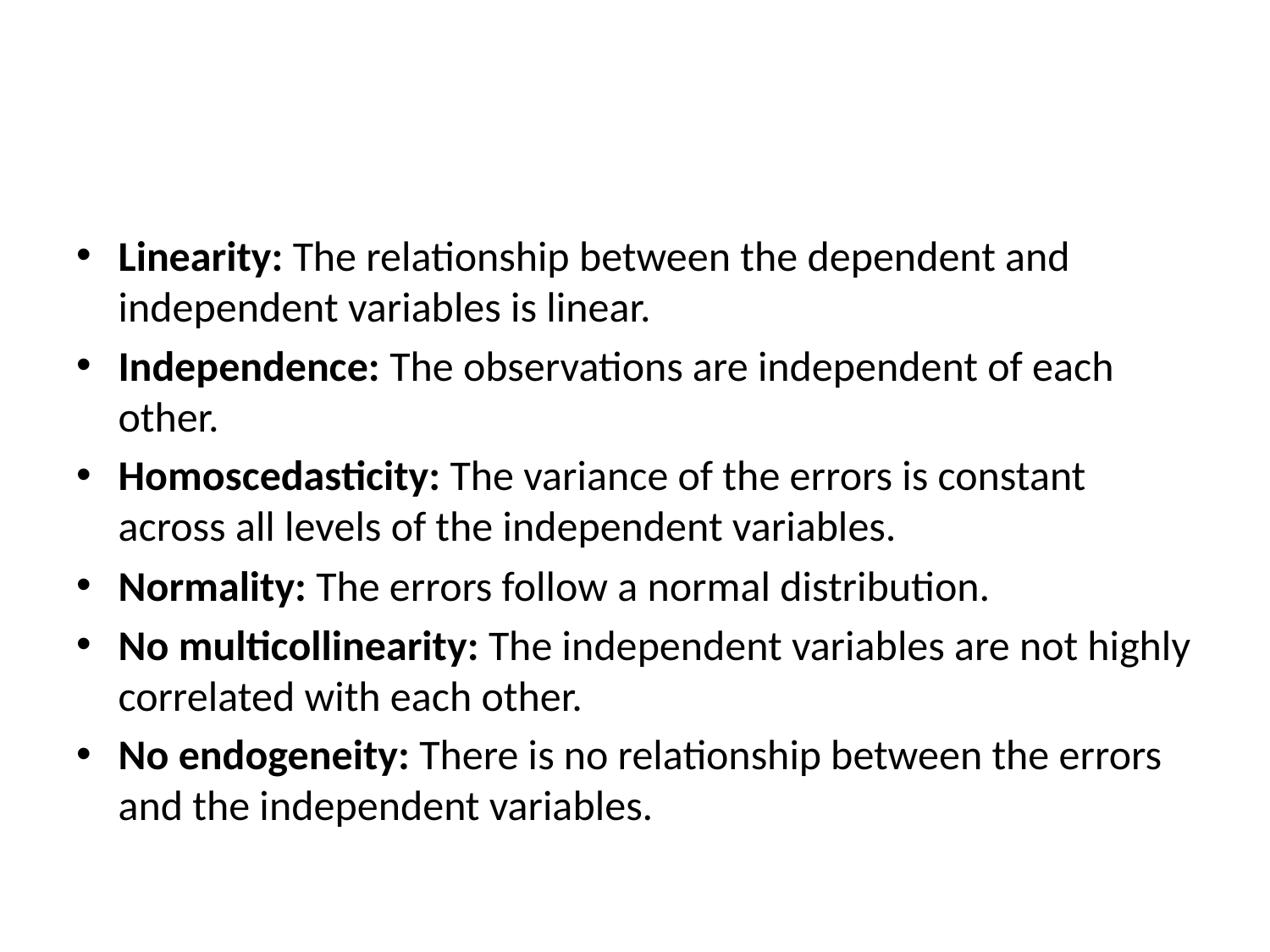

#
Linearity: The relationship between the dependent and independent variables is linear.
Independence: The observations are independent of each other.
Homoscedasticity: The variance of the errors is constant across all levels of the independent variables.
Normality: The errors follow a normal distribution.
No multicollinearity: The independent variables are not highly correlated with each other.
No endogeneity: There is no relationship between the errors and the independent variables.